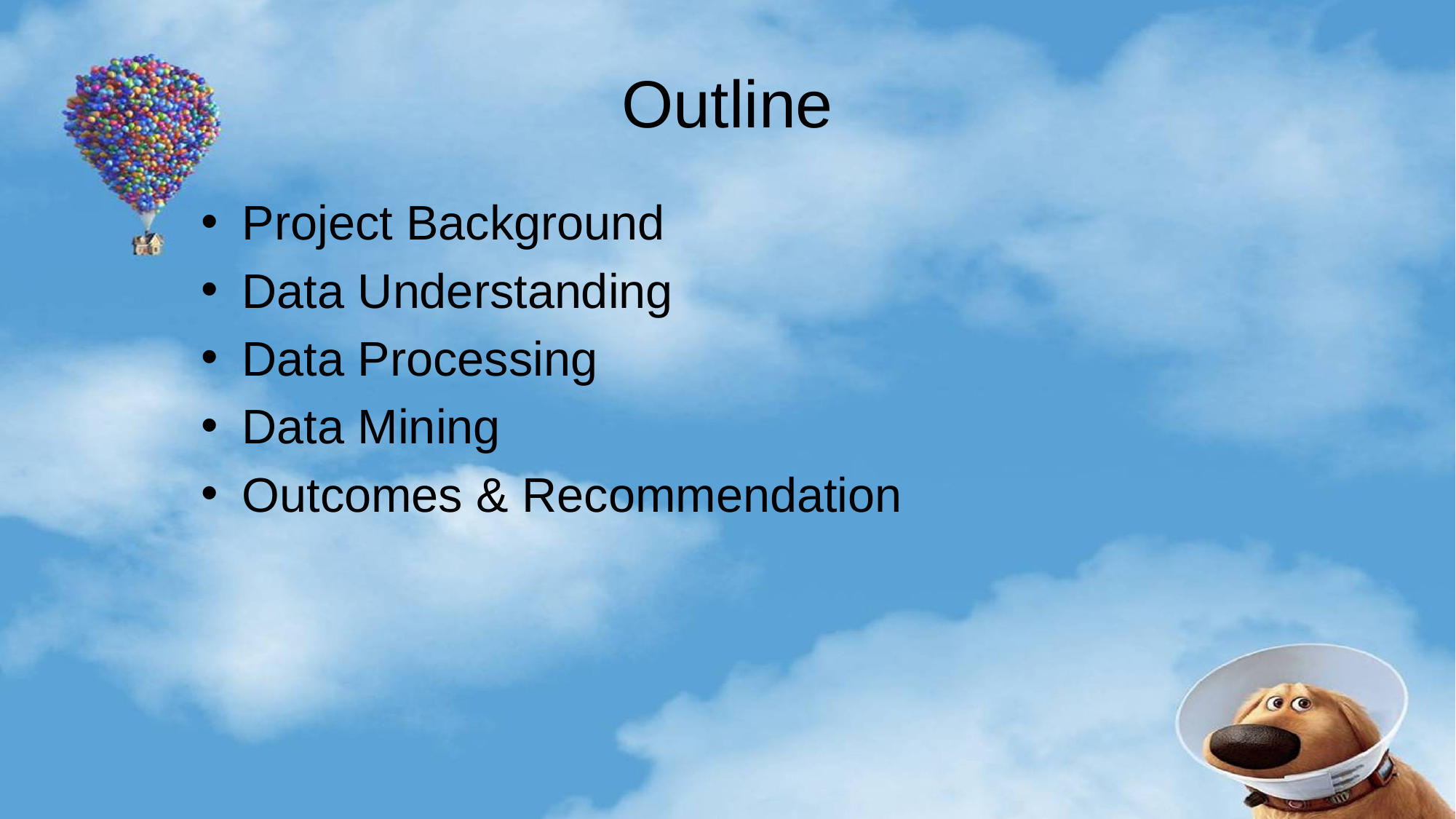

# Outline
Project Background
Data Understanding
Data Processing
Data Mining
Outcomes & Recommendation